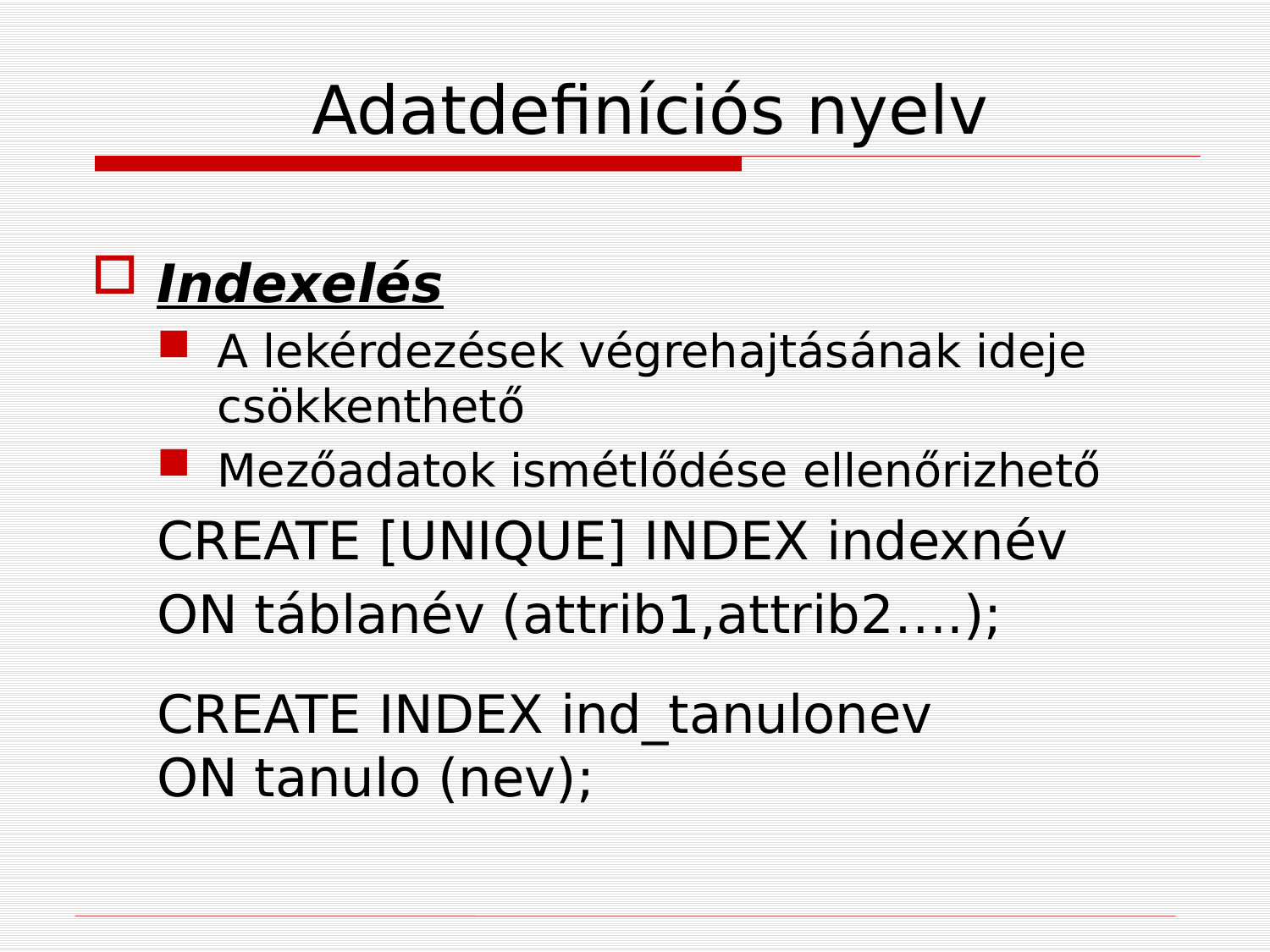

# Adatdefiníciós nyelv
Indexelés
A lekérdezések végrehajtásának ideje csökkenthető
Mezőadatok ismétlődése ellenőrizhető
	CREATE [UNIQUE] INDEX indexnév
	ON táblanév (attrib1,attrib2….);
	CREATE INDEX ind_tanulonev
ON tanulo (nev);